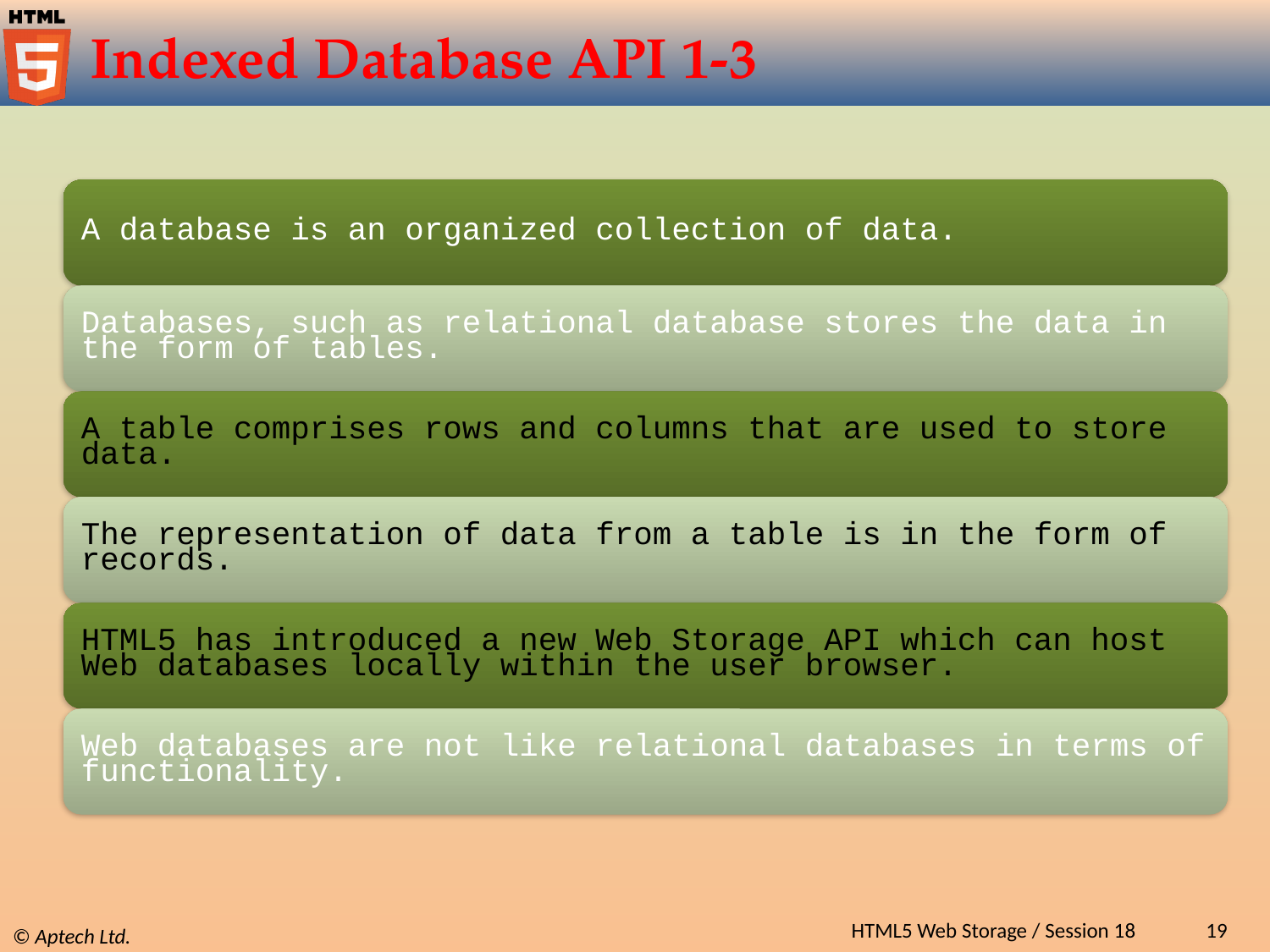

# Indexed Database API 1-3
A database is an organized collection of data.
Databases, such as relational database stores the data in the form of tables.
A table comprises rows and columns that are used to store data.
The representation of data from a table is in the form of records.
HTML5 has introduced a new Web Storage API which can host Web databases locally within the user browser.
Web databases are not like relational databases in terms of functionality.
HTML5 Web Storage / Session 18
19